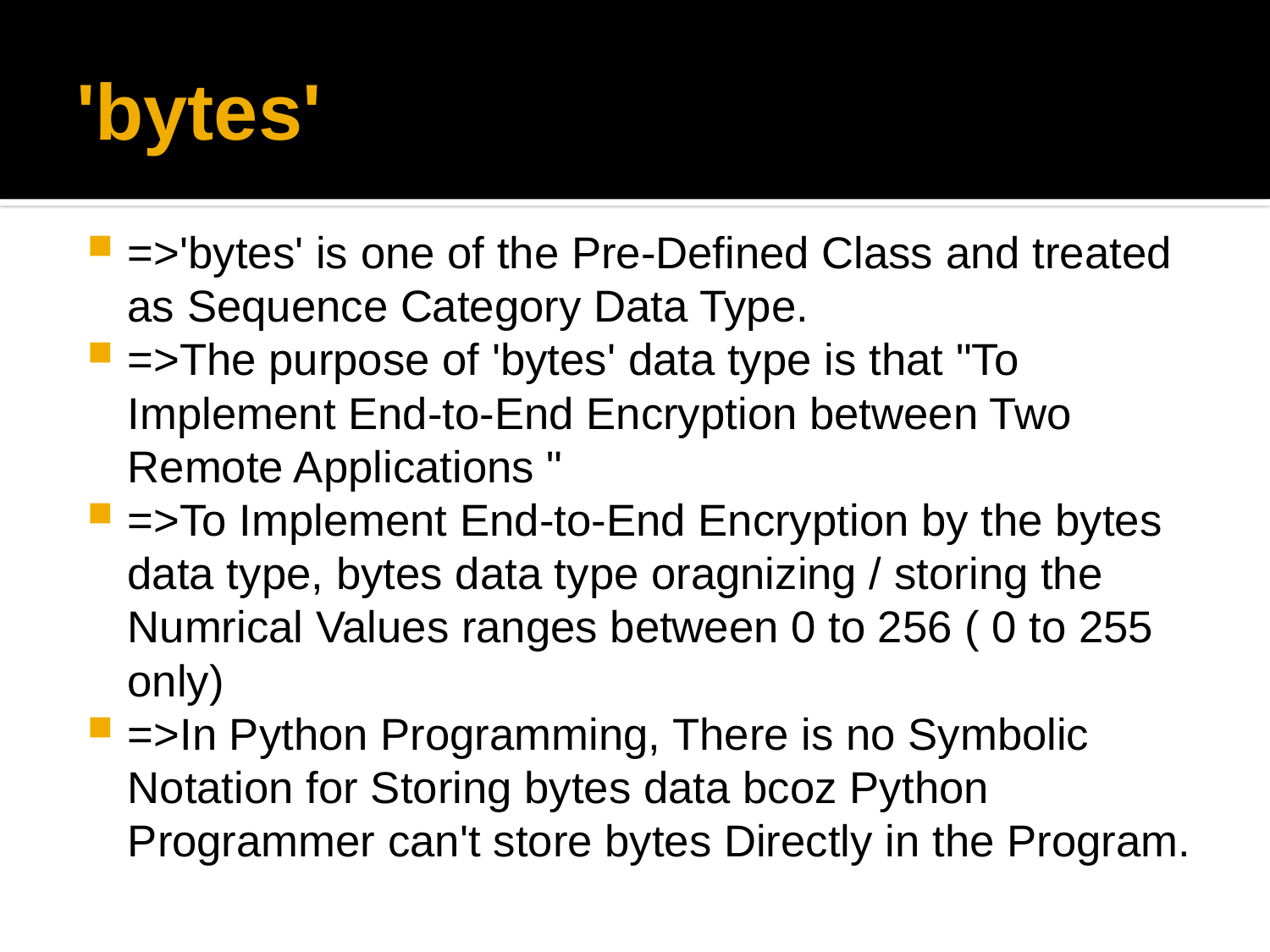

# 'bytes'
=>'bytes' is one of the Pre-Defined Class and treated as Sequence Category Data Type.
=>The purpose of 'bytes' data type is that "To Implement End-to-End Encryption between Two Remote Applications "
=>To Implement End-to-End Encryption by the bytes data type, bytes data type oragnizing / storing the Numrical Values ranges between 0 to 256 ( 0 to 255 only)
=>In Python Programming, There is no Symbolic Notation for Storing bytes data bcoz Python Programmer can't store bytes Directly in the Program.